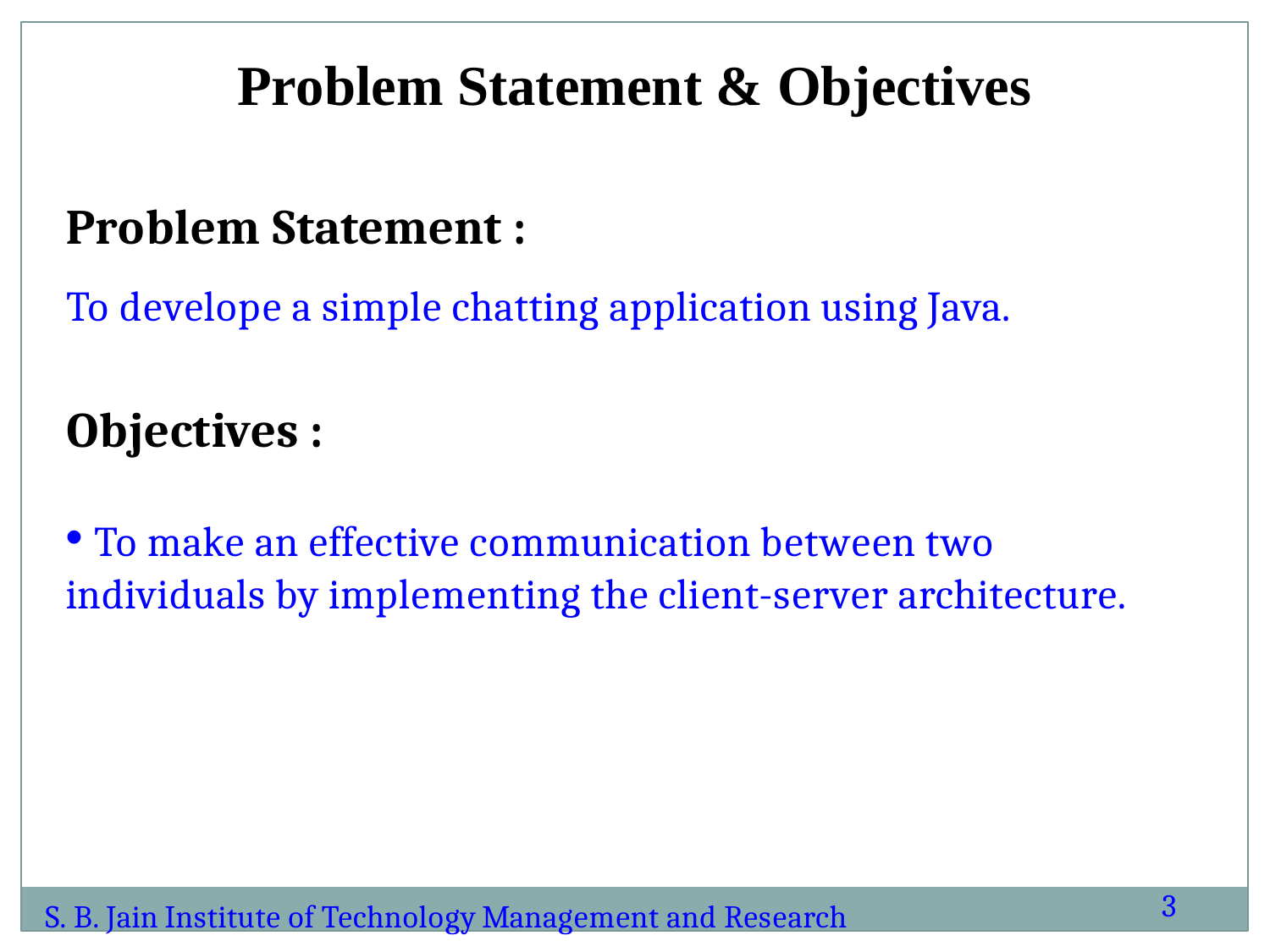

Problem Statement & Objectives
Problem Statement :
To develope a simple chatting application using Java.

Objectives :

 To make an effective communication between two individuals by implementing the client-server architecture.

3
S. B. Jain Institute of Technology Management and Research